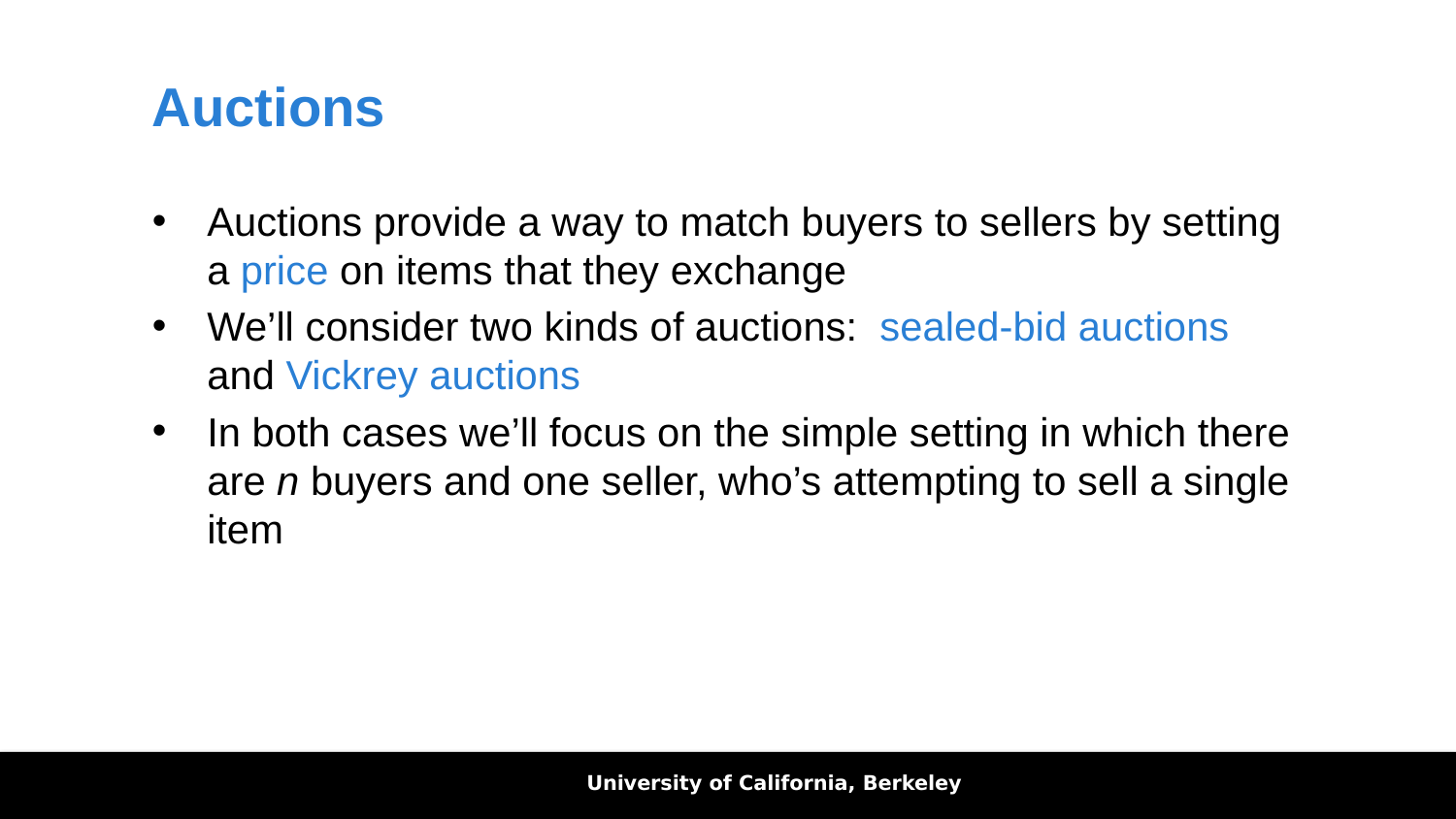

# Auctions
Auctions provide a way to match buyers to sellers by setting a price on items that they exchange
We’ll consider two kinds of auctions:  sealed-bid auctions and Vickrey auctions
In both cases we’ll focus on the simple setting in which there are n buyers and one seller, who’s attempting to sell a single item
University of California, Berkeley